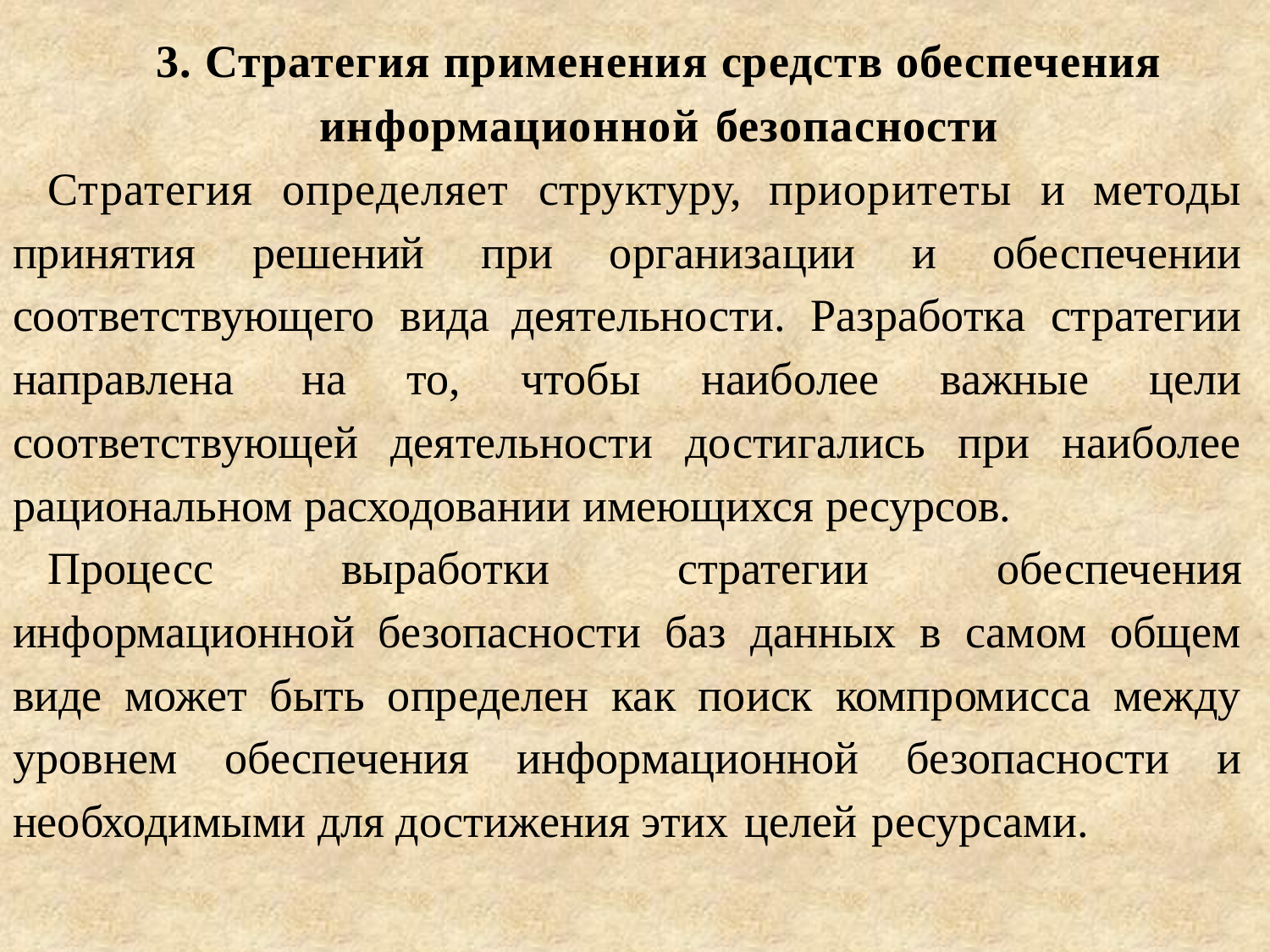

3. Стратегия применения средств обеспечения информационной безопасности
Стратегия определяет структуру, приоритеты и методы принятия решений при организации и обеспечении соответствующего вида деятельности. Разработка стратегии направлена на то, чтобы наиболее важные цели соответствующей деятельности достигались при наиболее рациональном расходовании имеющихся ресурсов.
Процесс выработки стратегии обеспечения информационной безопасности баз данных в самом общем виде может быть определен как поиск компромисса между уровнем обеспечения информационной безопасности и необходимыми для достижения этих целей ресурсами.